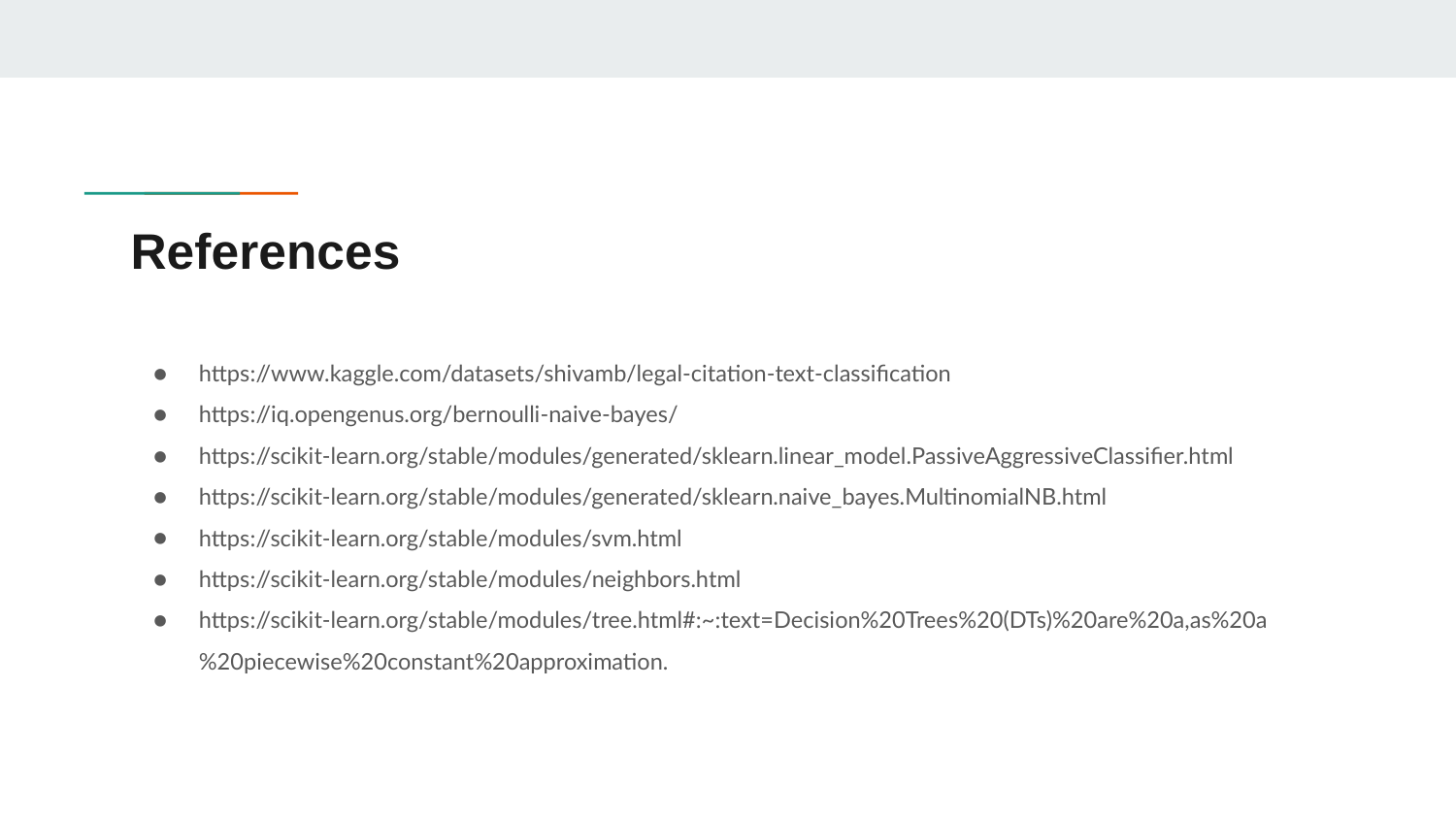

# References
https://www.kaggle.com/datasets/shivamb/legal-citation-text-classification
https://iq.opengenus.org/bernoulli-naive-bayes/
https://scikit-learn.org/stable/modules/generated/sklearn.linear_model.PassiveAggressiveClassifier.html
https://scikit-learn.org/stable/modules/generated/sklearn.naive_bayes.MultinomialNB.html
https://scikit-learn.org/stable/modules/svm.html
https://scikit-learn.org/stable/modules/neighbors.html
https://scikit-learn.org/stable/modules/tree.html#:~:text=Decision%20Trees%20(DTs)%20are%20a,as%20a%20piecewise%20constant%20approximation.